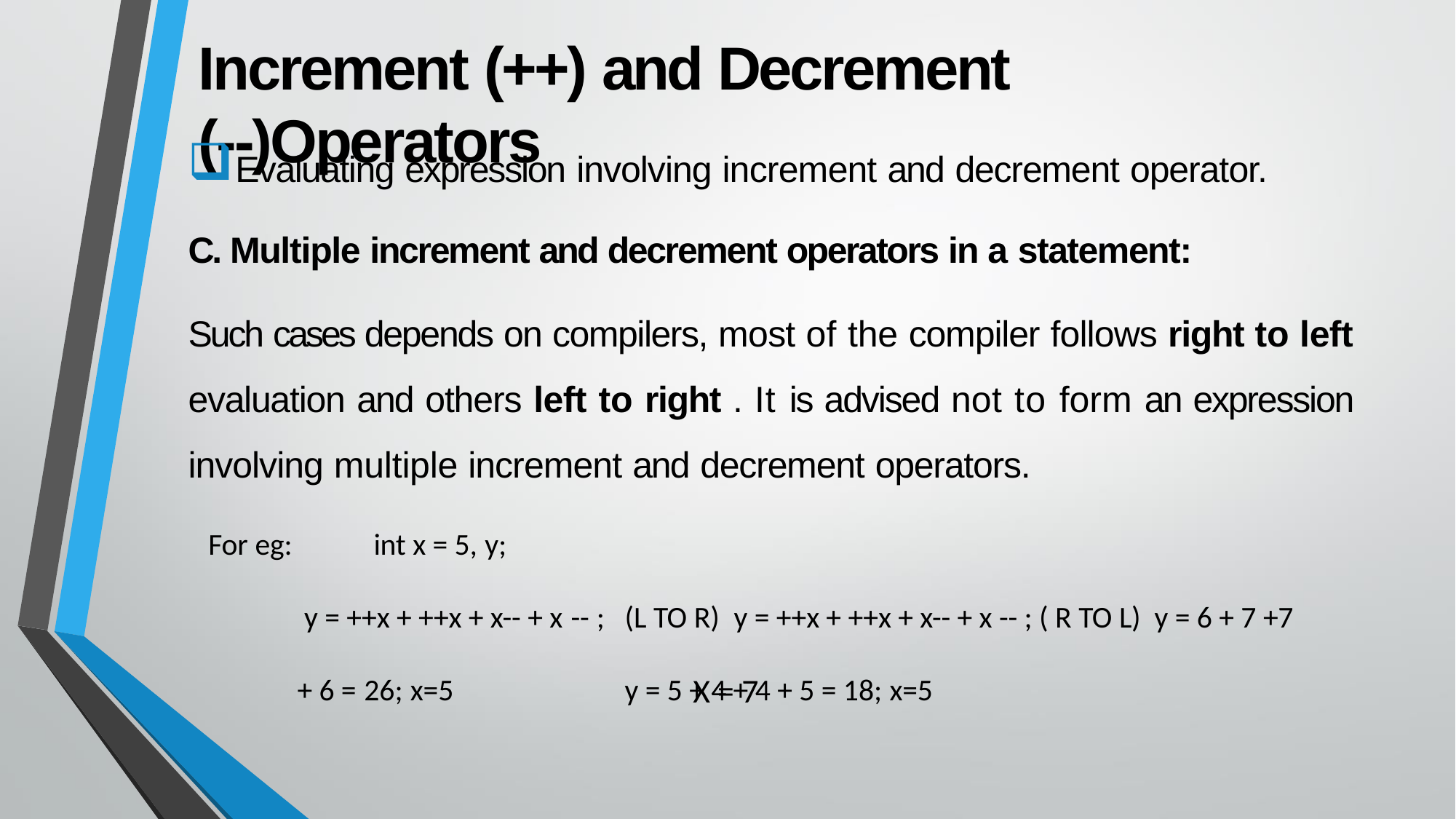

# Increment (++) and Decrement (--)Operators
Evaluating expression involving increment and decrement operator.
C. Multiple increment and decrement operators in a statement:
Such cases depends on compilers, most of the compiler follows right to left  evaluation and others left to right . It is advised not to form an expression  involving multiple increment and decrement operators.

For eg:	int x = 5, y;
y = ++x + ++x + x-- + x -- ;	(L TO R)	y = ++x + ++x + x-- + x -- ; ( R TO L)  y = 6 + 7 +7 + 6 = 26; x=5		y = 5 + 4 + 4 + 5 = 18; x=5
X = 7